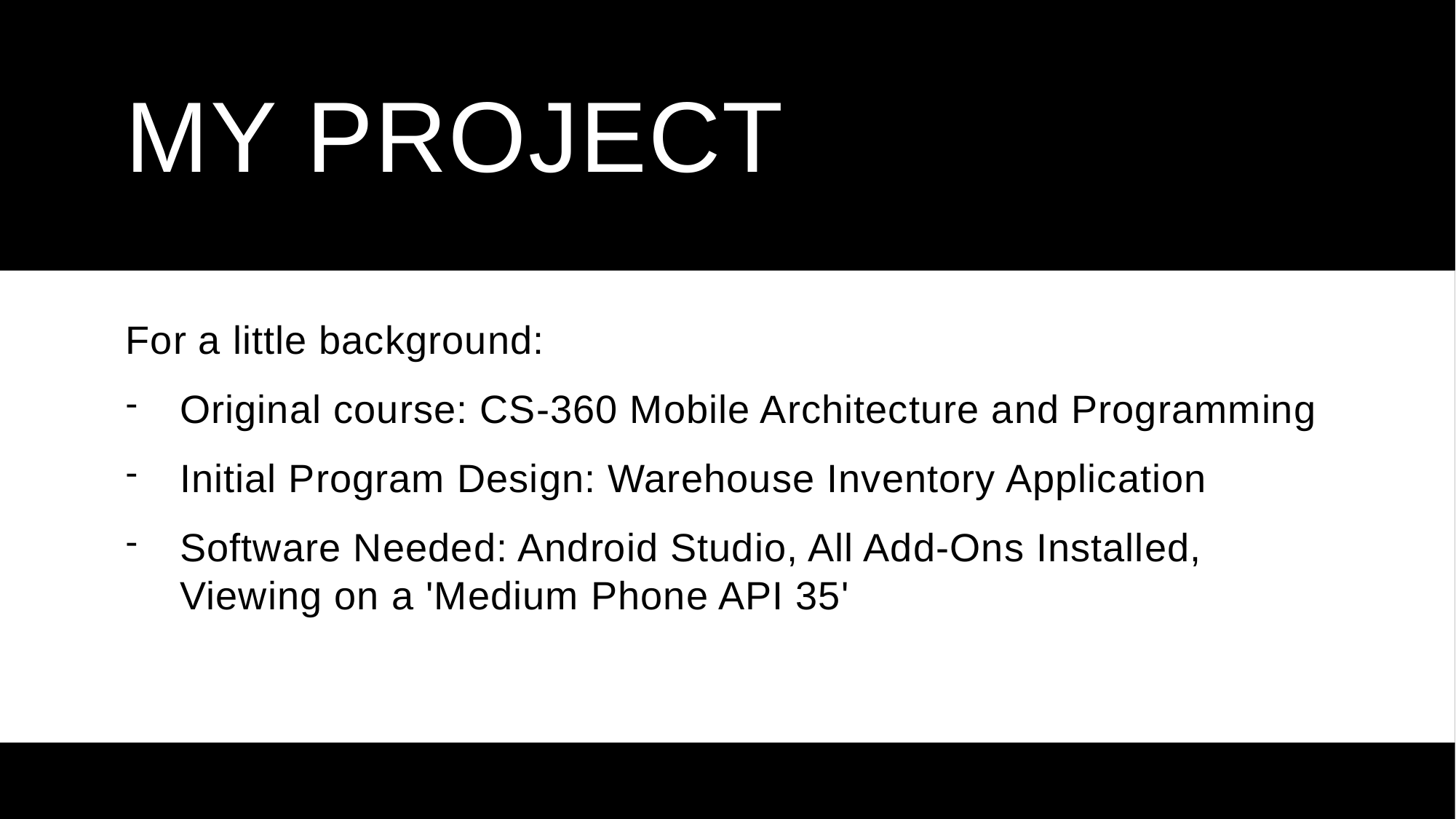

# My Project

For a little background:
Original course: CS-360 Mobile Architecture and Programming
Initial Program Design: Warehouse Inventory Application
Software Needed: Android Studio, All Add-Ons Installed, Viewing on a 'Medium Phone API 35'